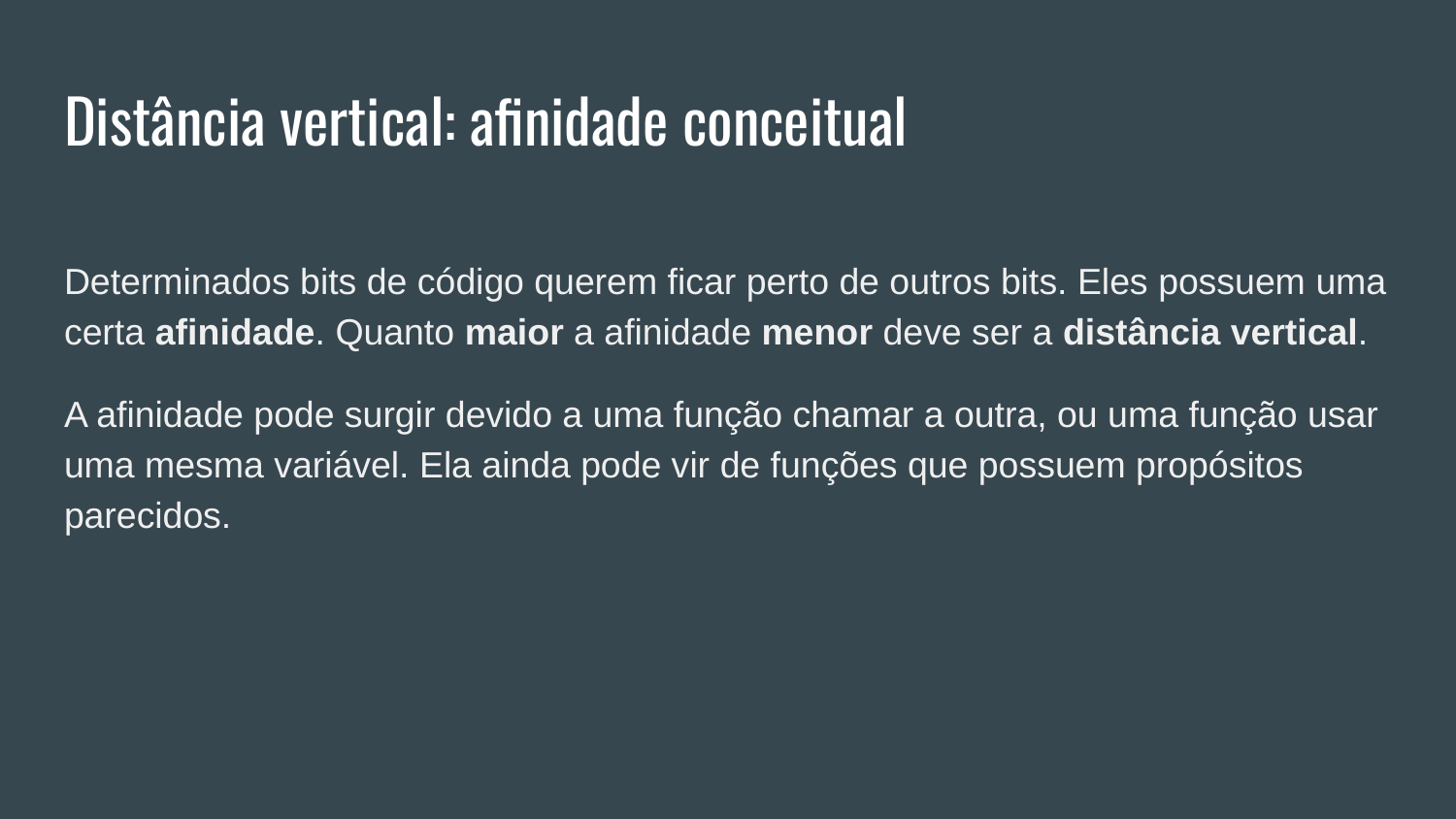

# Distância vertical: afinidade conceitual
Determinados bits de código querem ficar perto de outros bits. Eles possuem uma certa afinidade. Quanto maior a afinidade menor deve ser a distância vertical.
A afinidade pode surgir devido a uma função chamar a outra, ou uma função usar uma mesma variável. Ela ainda pode vir de funções que possuem propósitos parecidos.